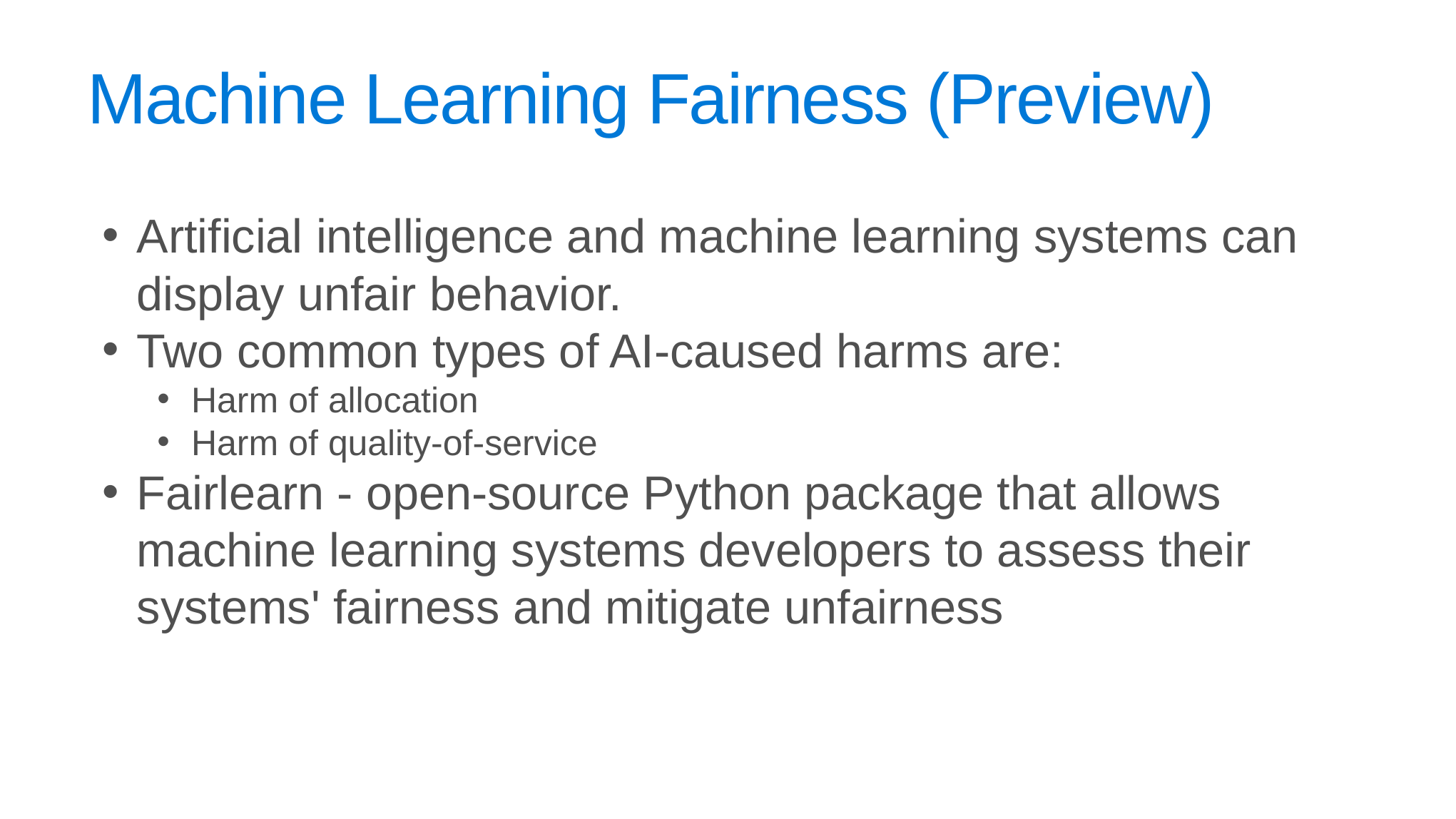

# Machine Learning Fairness (Preview)
Artificial intelligence and machine learning systems can display unfair behavior.
Two common types of AI-caused harms are:
Harm of allocation
Harm of quality-of-service
Fairlearn - open-source Python package that allows machine learning systems developers to assess their systems' fairness and mitigate unfairness